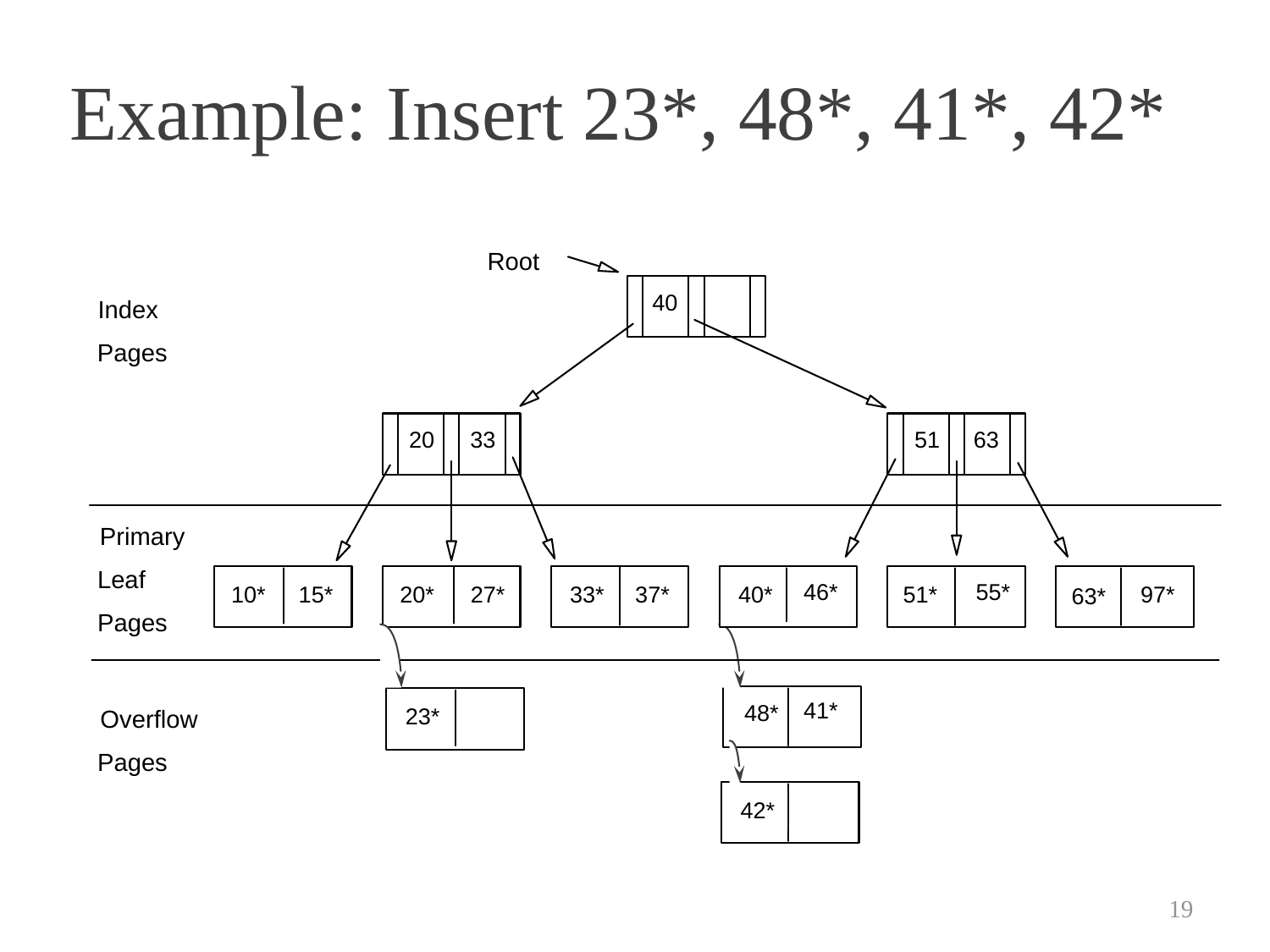

# Example: Insert 23*, 48*, 41*, 42*
Root

40
Index

Pages

51
63
20
33

Primary

Leaf

46*
55*
40*
51*
97*
10*
15*
20*
27*
33*
37*
63*
Pages

23*

41*
48*
Overflow
Pages

42*

19